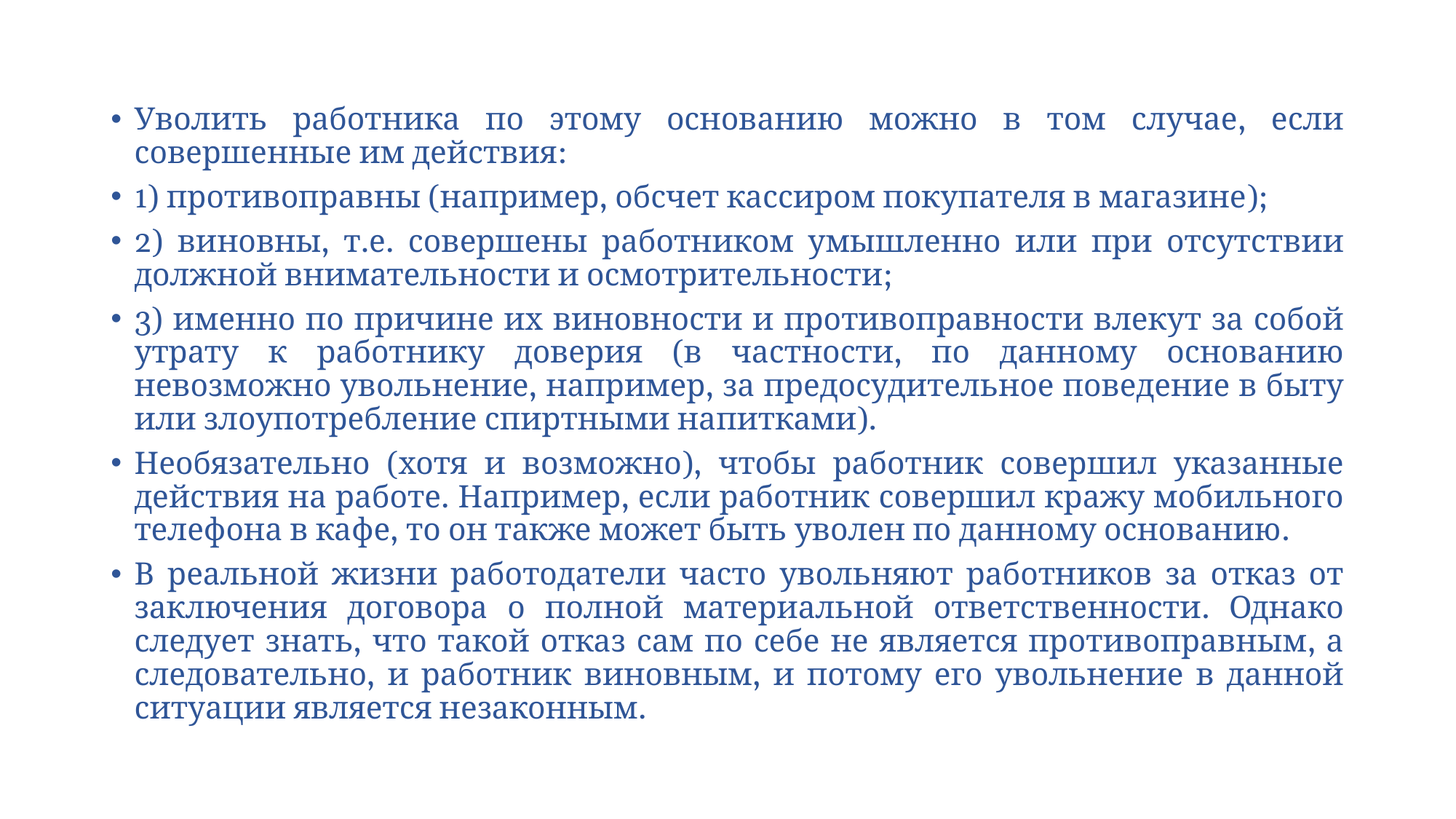

Уволить работника по этому основанию можно в том случае, если совершенные им действия:
1) противоправны (например, обсчет кассиром покупателя в магазине);
2) виновны, т.е. совершены работником умышленно или при отсутствии должной внимательности и осмотрительности;
3) именно по причине их виновности и противоправности влекут за собой утрату к работнику доверия (в частности, по данному основанию невозможно увольнение, например, за предосудительное поведение в быту или злоупотребление спиртными напитками).
Необязательно (хотя и возможно), чтобы работник совершил указанные действия на работе. Например, если работник совершил кражу мобильного телефона в кафе, то он также может быть уволен по данному основанию.
В реальной жизни работодатели часто увольняют работников за отказ от заключения договора о полной материальной ответственности. Однако следует знать, что такой отказ сам по себе не является противоправным, а следовательно, и работник виновным, и потому его увольнение в данной ситуации является незаконным.